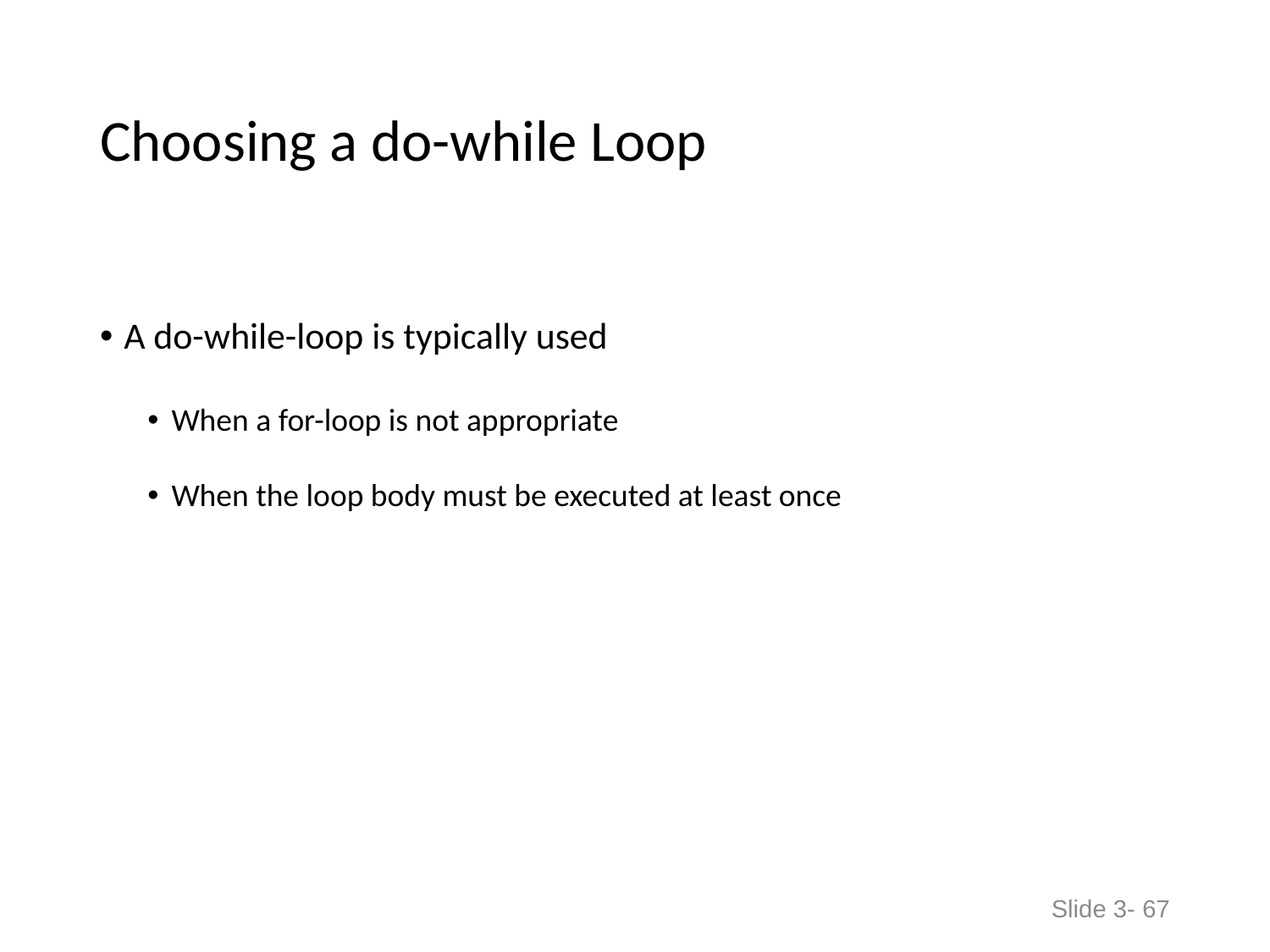

# Choosing a do-while Loop

A do-while-loop is typically used
When a for-loop is not appropriate
When the loop body must be executed at least once
Slide 3- 67